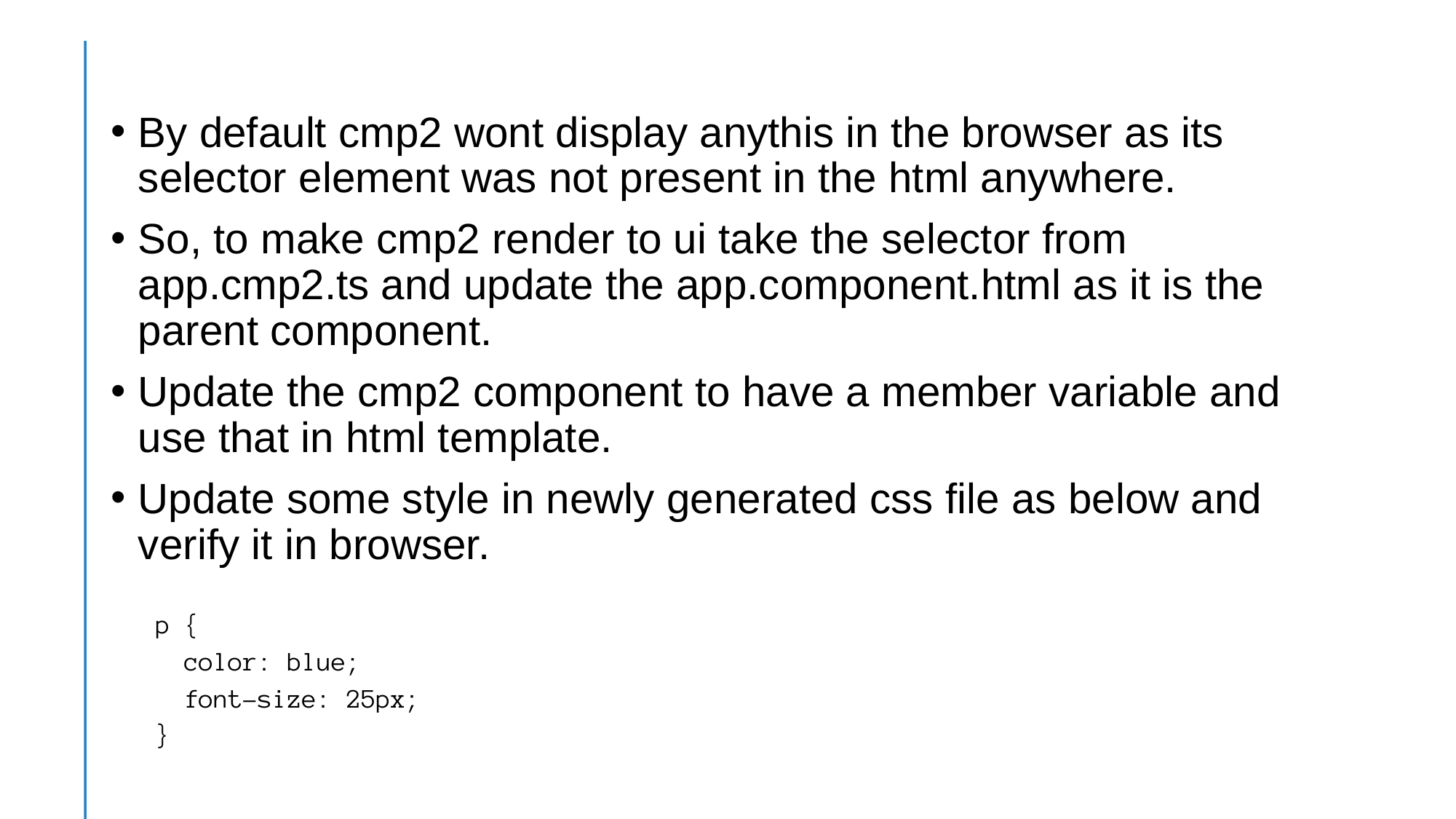

By default cmp2 wont display anythis in the browser as its selector element was not present in the html anywhere.
So, to make cmp2 render to ui take the selector from app.cmp2.ts and update the app.component.html as it is the parent component.
Update the cmp2 component to have a member variable and use that in html template.
Update some style in newly generated css file as below and verify it in browser.

p {
color: blue;
font-size: 25px;
}